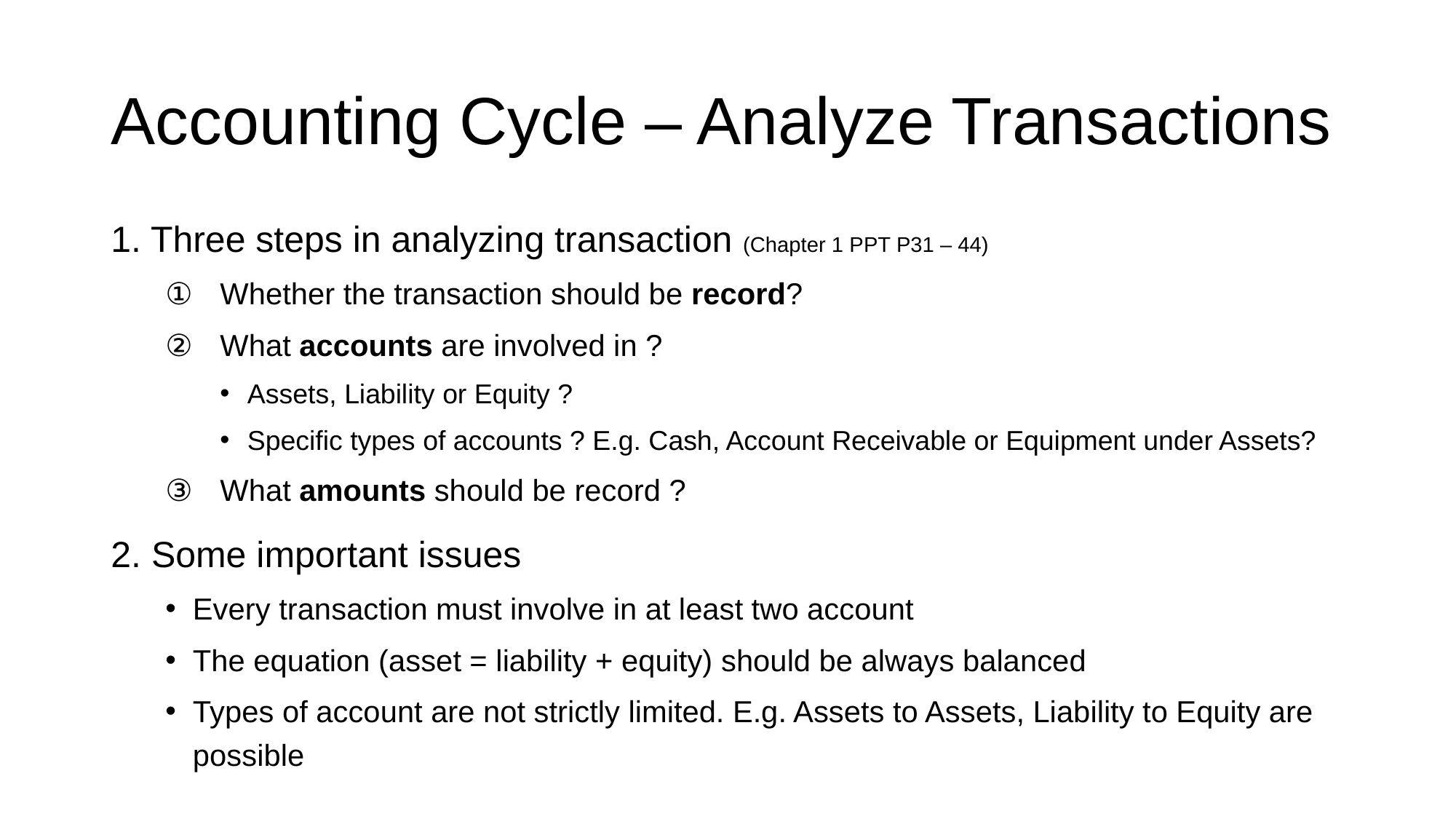

# Accounting Cycle – Analyze Transactions
1. Three steps in analyzing transaction (Chapter 1 PPT P31 – 44)
Whether the transaction should be record?
What accounts are involved in ?
Assets, Liability or Equity ?
Specific types of accounts ? E.g. Cash, Account Receivable or Equipment under Assets?
What amounts should be record ?
2. Some important issues
Every transaction must involve in at least two account
The equation (asset = liability + equity) should be always balanced
Types of account are not strictly limited. E.g. Assets to Assets, Liability to Equity are possible